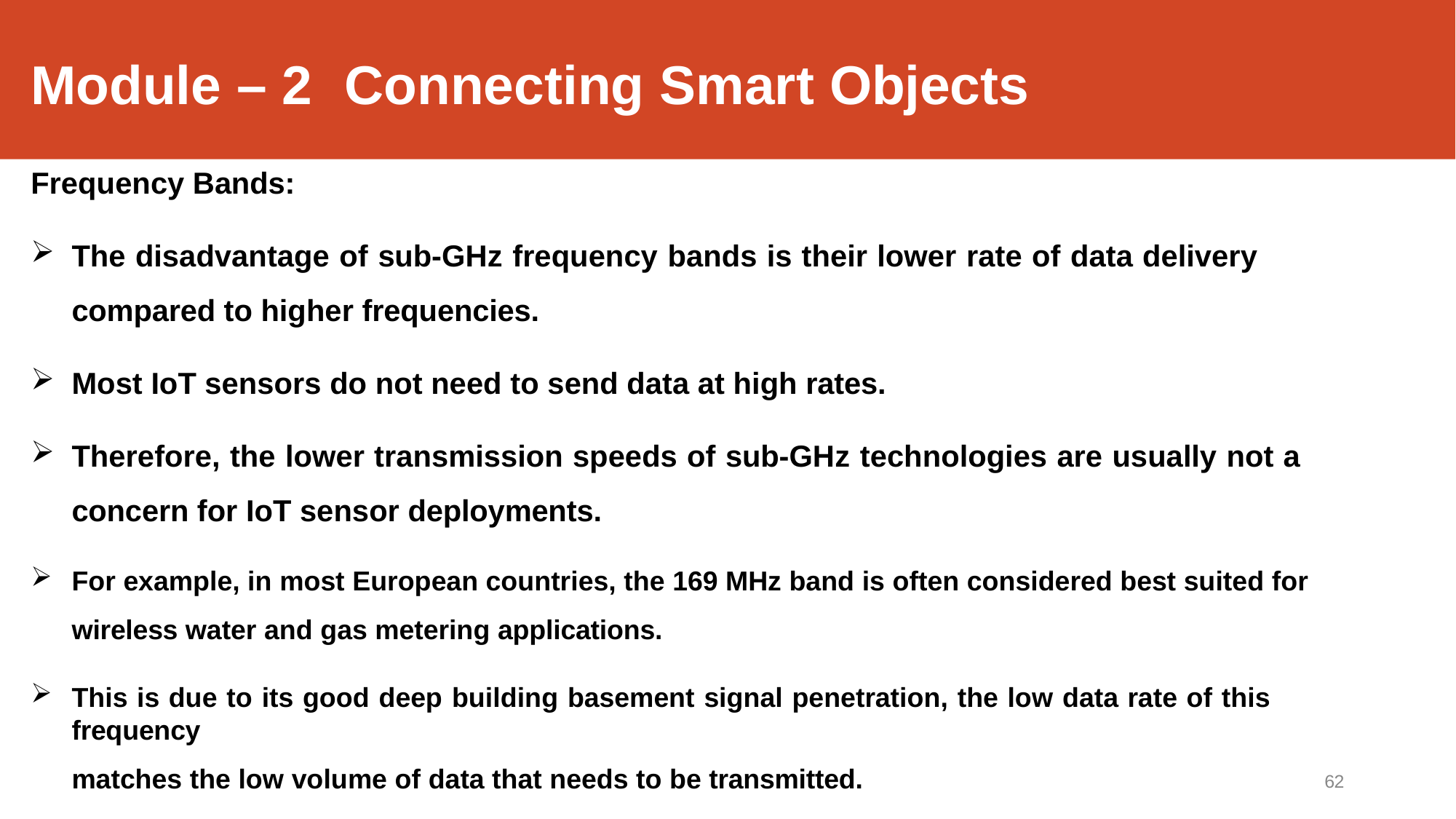

# Module – 2	Connecting Smart Objects
Frequency Bands:
The disadvantage of sub-GHz frequency bands is their lower rate of data delivery compared to higher frequencies.
Most IoT sensors do not need to send data at high rates.
Therefore, the lower transmission speeds of sub-GHz technologies are usually not a concern for IoT sensor deployments.
For example, in most European countries, the 169 MHz band is often considered best suited for wireless water and gas metering applications.
This is due to its good deep building basement signal penetration, the low data rate of this frequency
matches the low volume of data that needs to be transmitted.
62